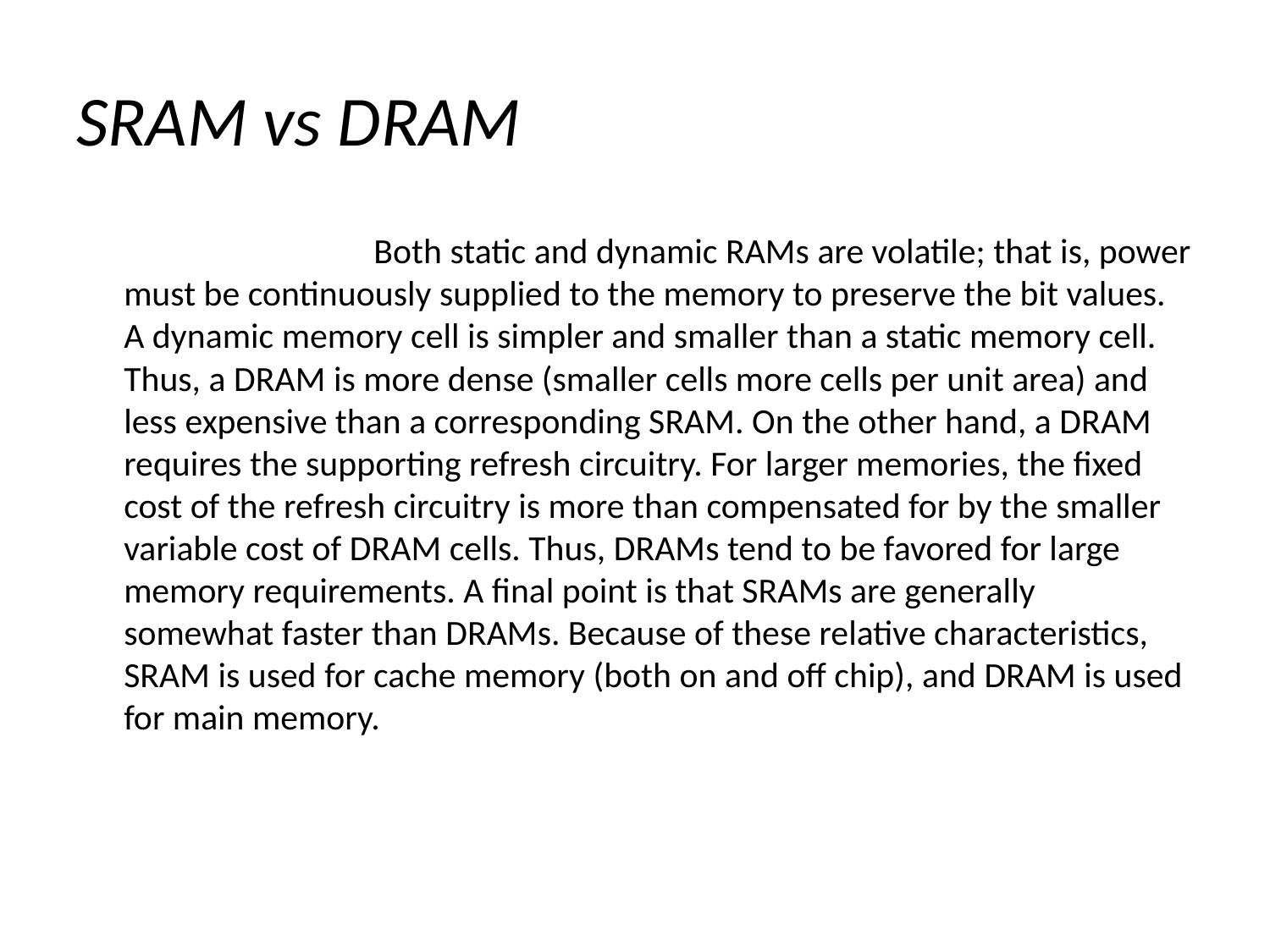

# SRAM vs DRAM
                                     Both static and dynamic RAMs are volatile; that is, power must be continuously supplied to the memory to preserve the bit values. A dynamic memory cell is simpler and smaller than a static memory cell. Thus, a DRAM is more dense (smaller cells more cells per unit area) and less expensive than a corresponding SRAM. On the other hand, a DRAM requires the supporting refresh circuitry. For larger memories, the fixed cost of the refresh circuitry is more than compensated for by the smaller variable cost of DRAM cells. Thus, DRAMs tend to be favored for large memory requirements. A final point is that SRAMs are generally somewhat faster than DRAMs. Because of these relative characteristics, SRAM is used for cache memory (both on and off chip), and DRAM is used for main memory.